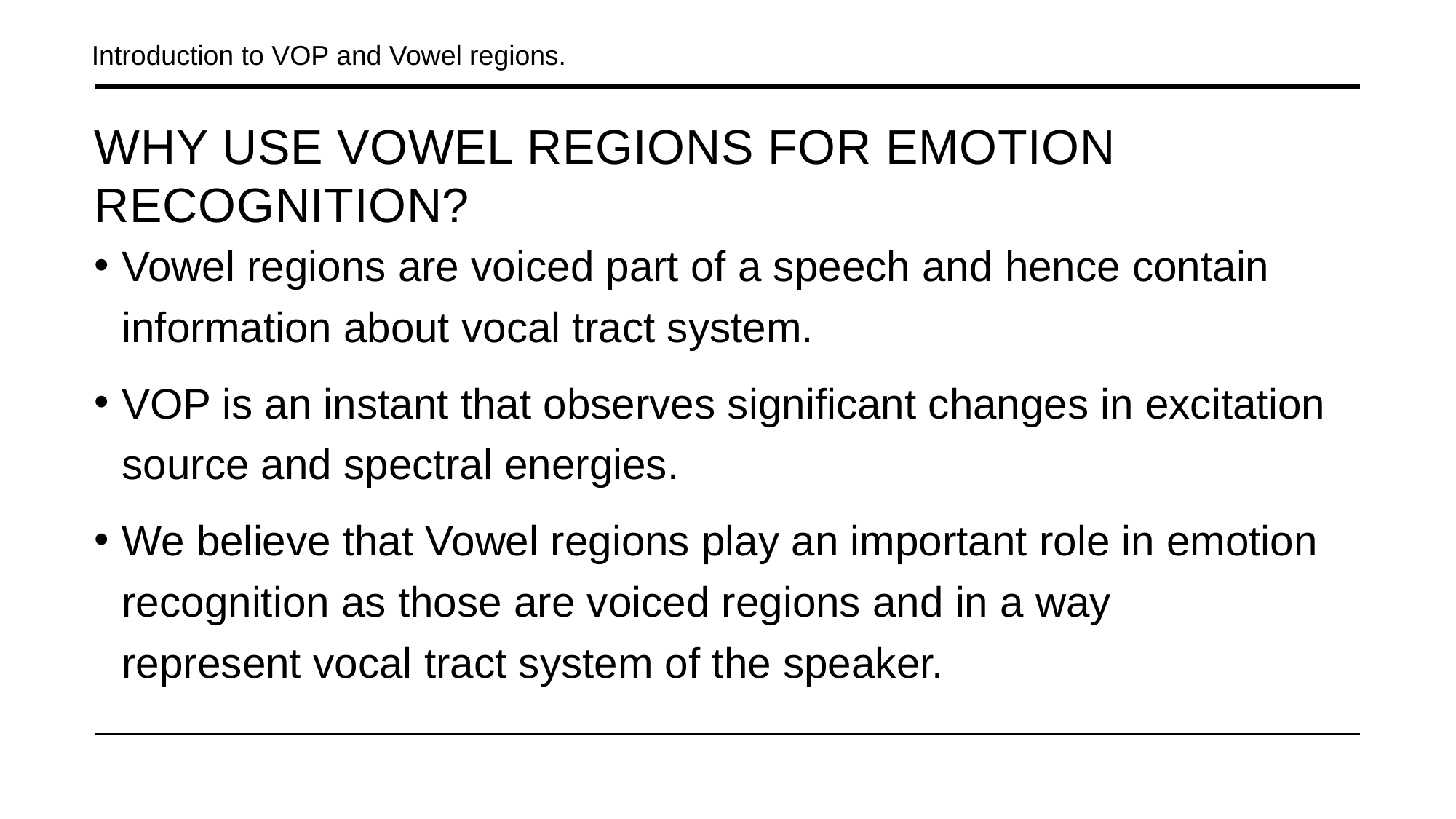

Introduction to VOP and Vowel regions.
# Why use Vowel regions for emotion recognition?
Vowel regions are voiced part of a speech and hence contain information about vocal tract system.
VOP is an instant that observes significant changes in excitation source and spectral energies.
We believe that Vowel regions play an important role in emotion recognition as those are voiced regions and in a way represent vocal tract system of the speaker.